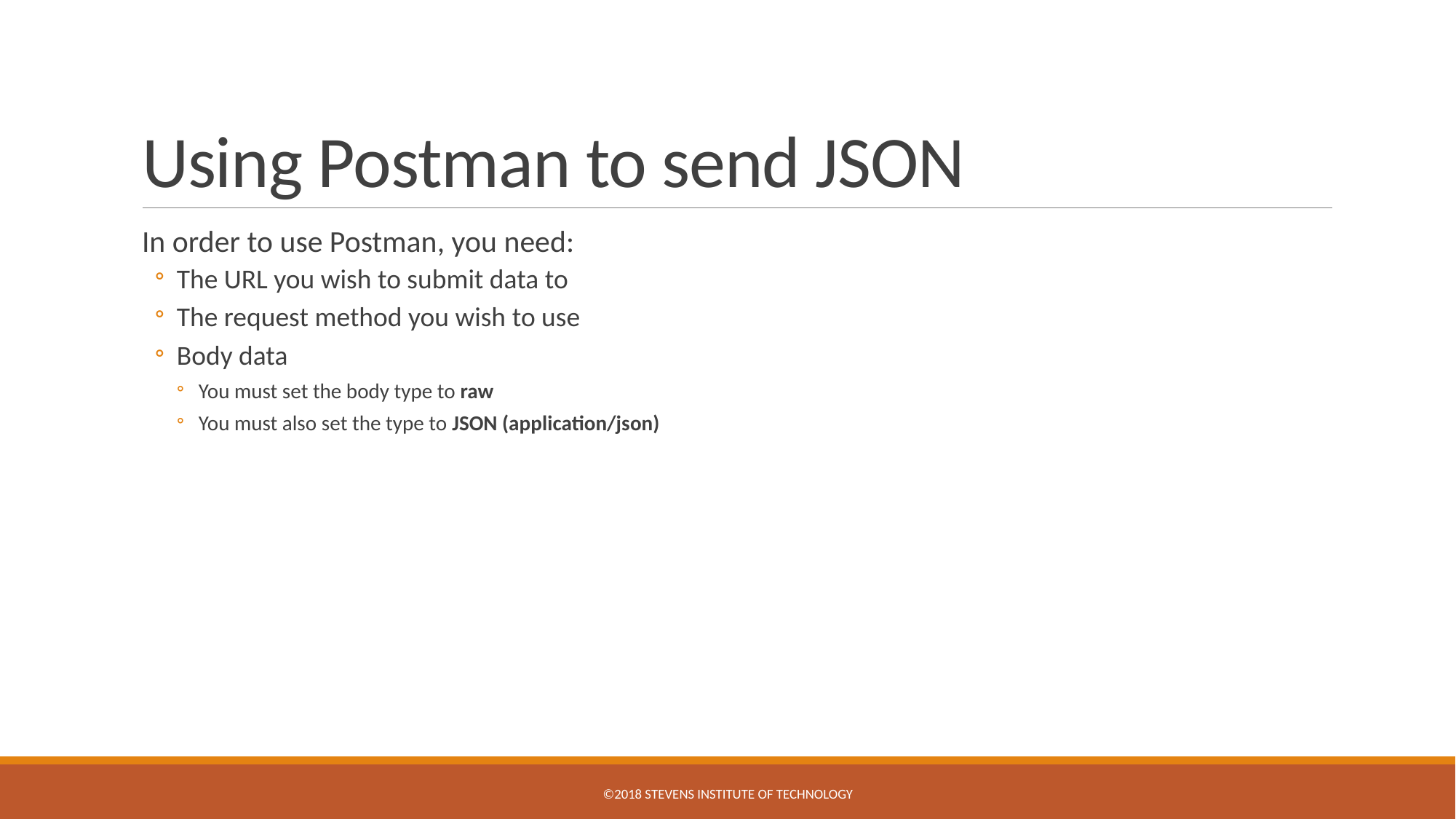

# Using Postman to send JSON
In order to use Postman, you need:
The URL you wish to submit data to
The request method you wish to use
Body data
You must set the body type to raw
You must also set the type to JSON (application/json)

©2018 Stevens Institute of Technology